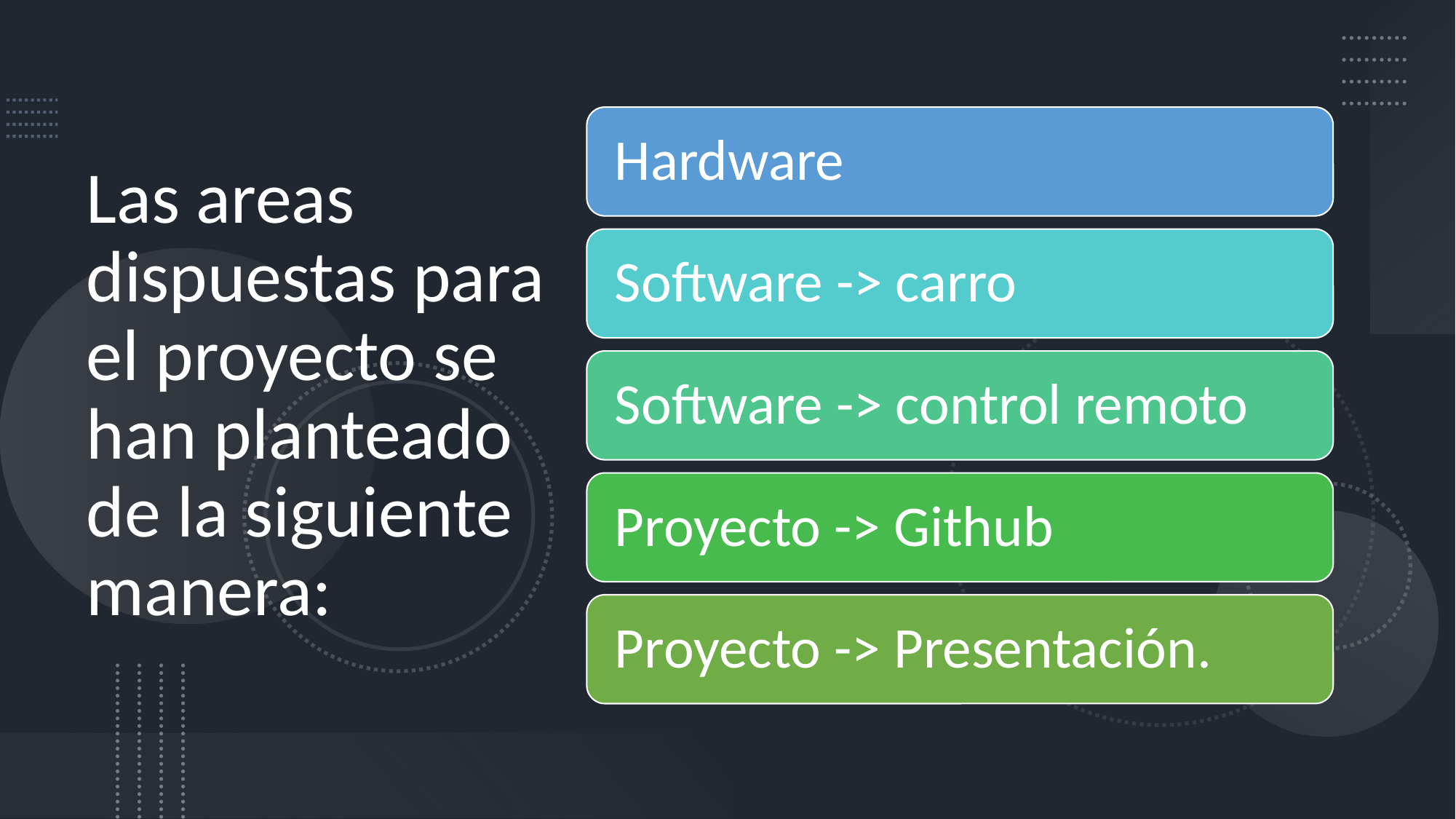

# Las areas dispuestas para el proyecto se han planteado de la siguiente manera:
Hardware
Software -> carro
Software -> control remoto
Proyecto -> Github
Proyecto -> Presentación.